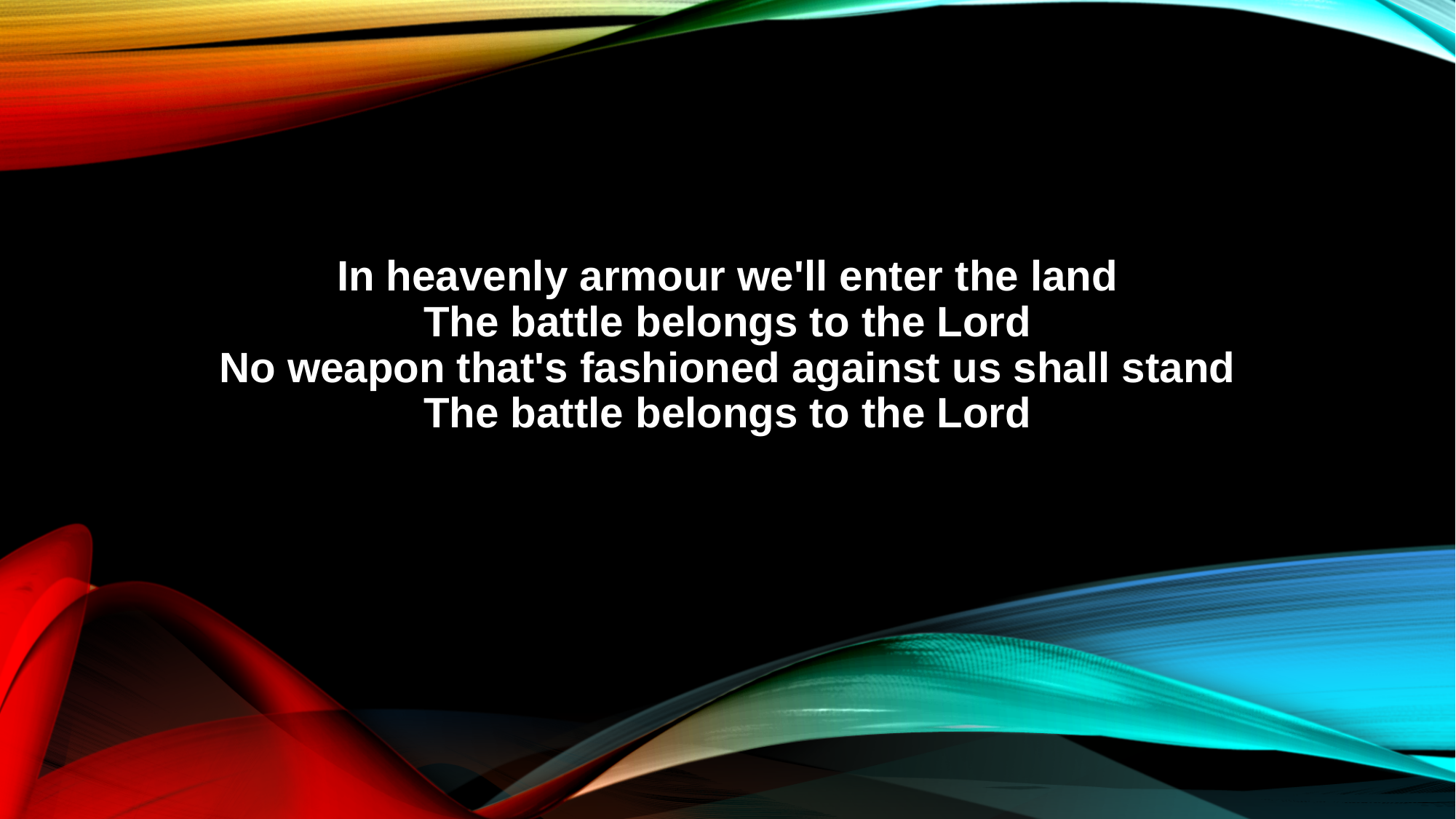

In heavenly armour we'll enter the land
The battle belongs to the Lord
No weapon that's fashioned against us shall stand
The battle belongs to the Lord